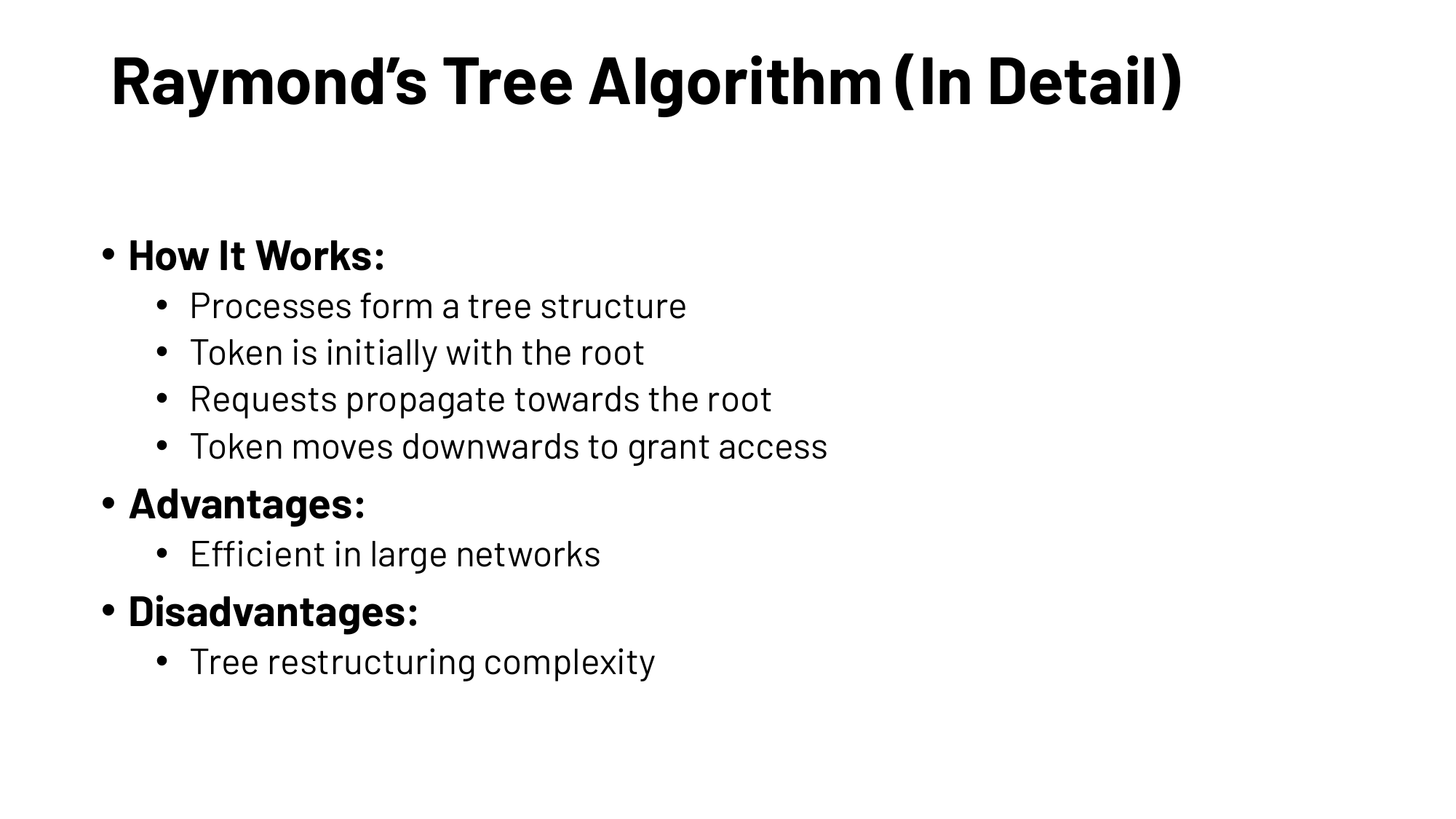

# Raymond’s Tree Algorithm (In Detail)
How It Works:
Processes form a tree structure
Token is initially with the root
Requests propagate towards the root
Token moves downwards to grant access
Advantages:
Efficient in large networks
Disadvantages:
Tree restructuring complexity